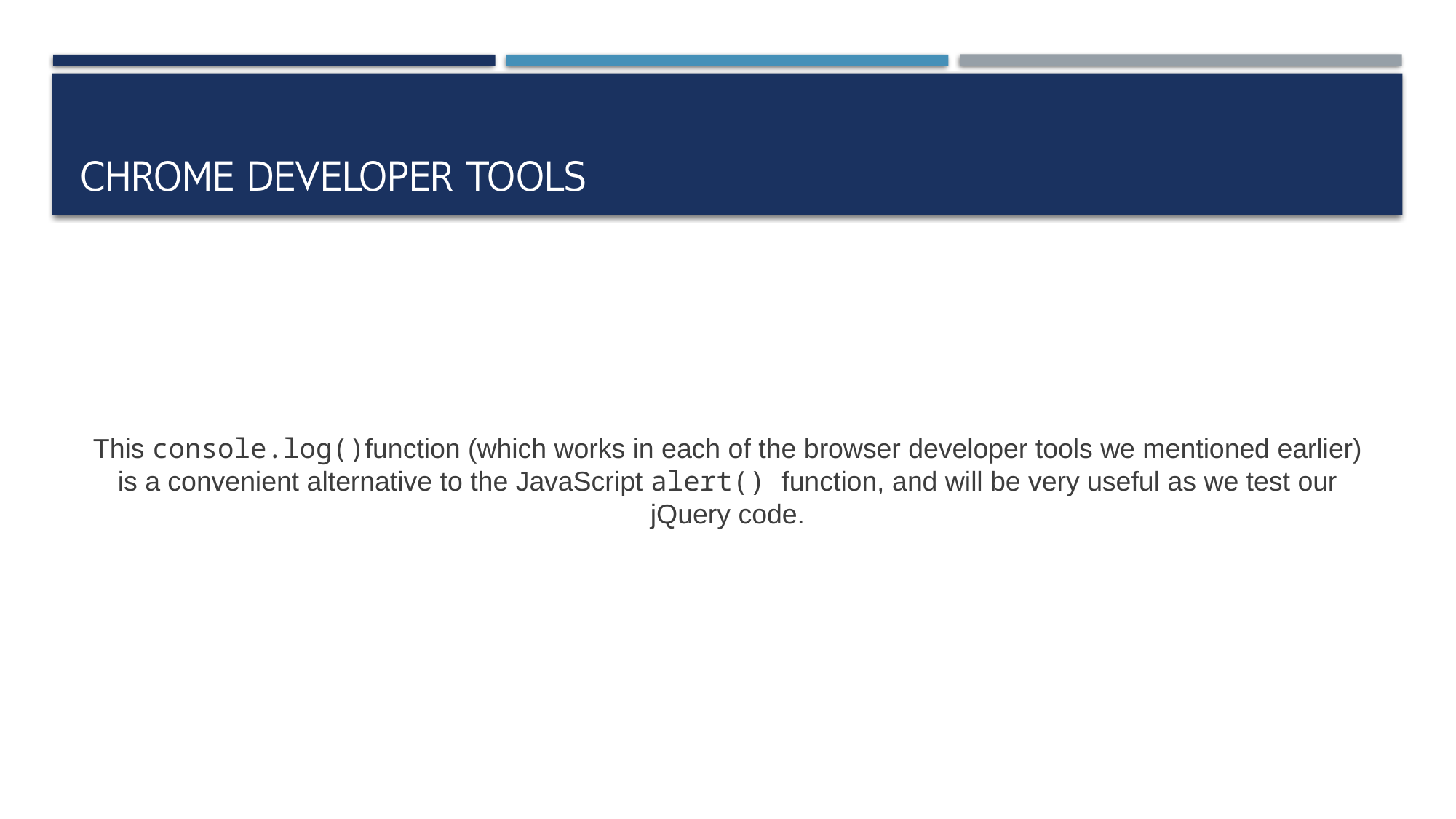

# Chrome Developer Tools
This console.log()function (which works in each of the browser developer tools we mentioned earlier) is a convenient alternative to the JavaScript alert() function, and will be very useful as we test our jQuery code.